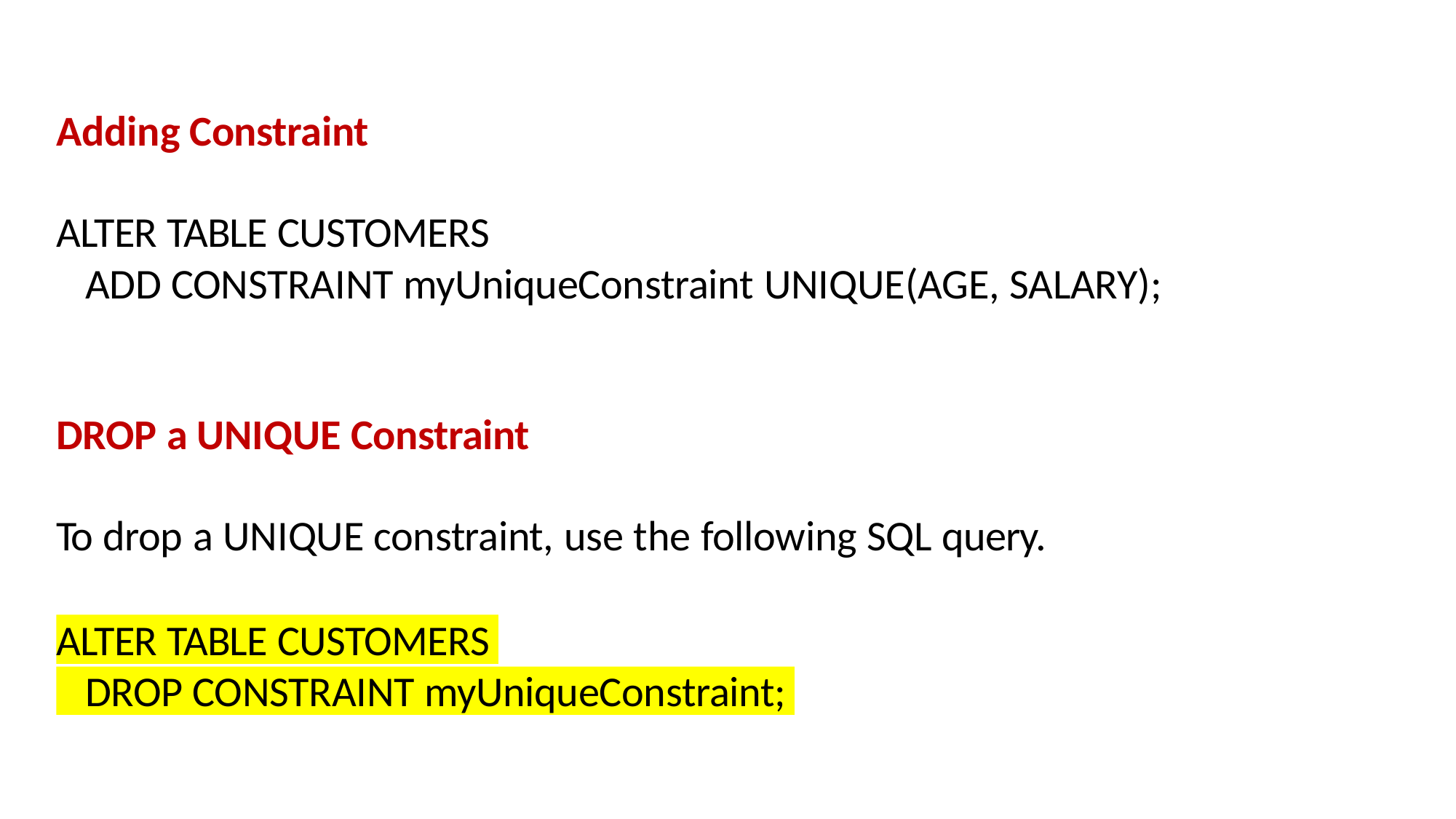

# Adding Constraint
ALTER TABLE CUSTOMERS
ADD CONSTRAINT myUniqueConstraint UNIQUE(AGE, SALARY);

DROP a UNIQUE Constraint

To drop a UNIQUE constraint, use the following SQL query.
ALTER TABLE CUSTOMERS
DROP CONSTRAINT myUniqueConstraint;